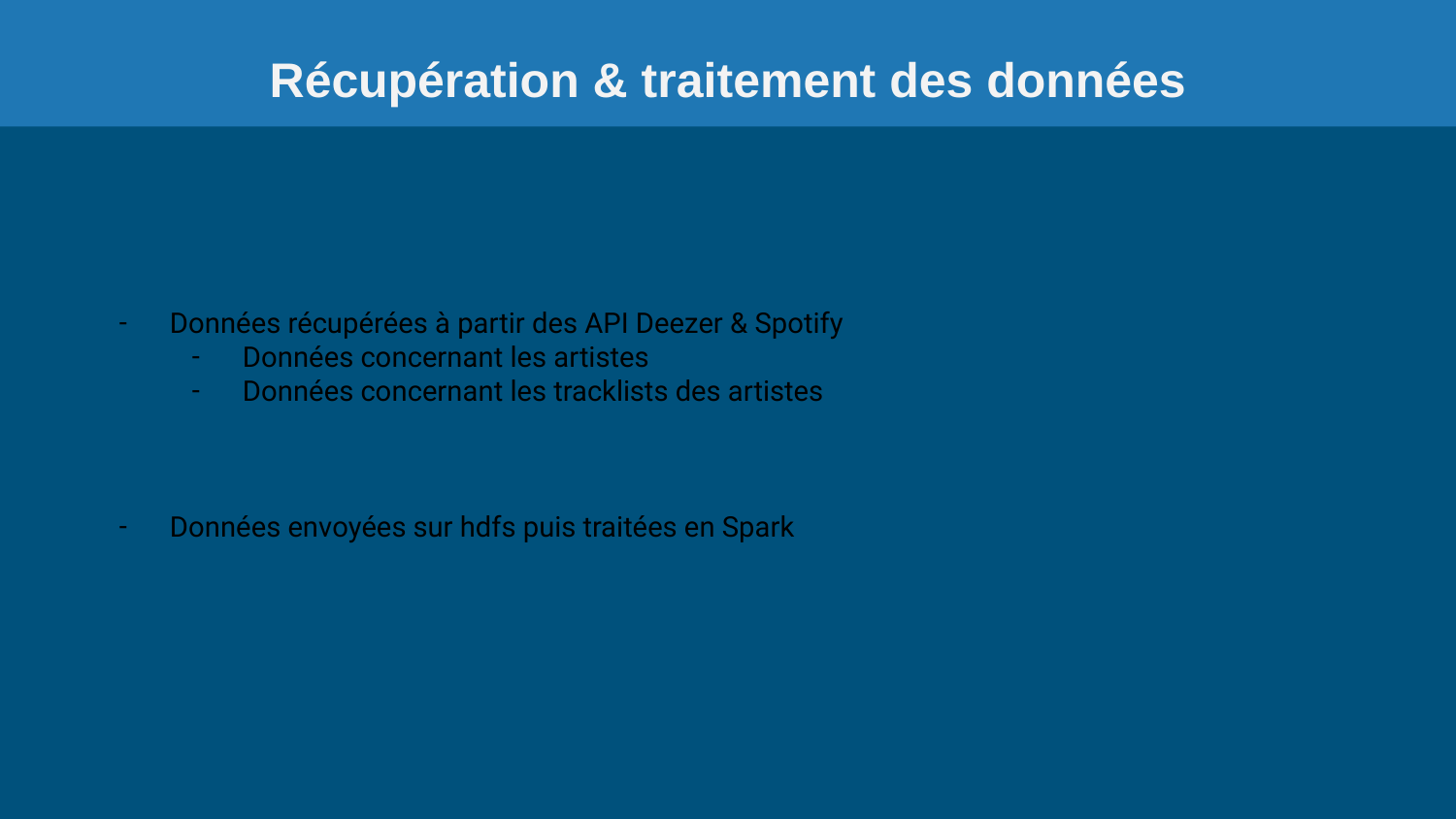

Récupération & traitement des données

Données récupérées à partir des API Deezer & Spotify
Données concernant les artistes
Données concernant les tracklists des artistes

Données envoyées sur hdfs puis traitées en Spark